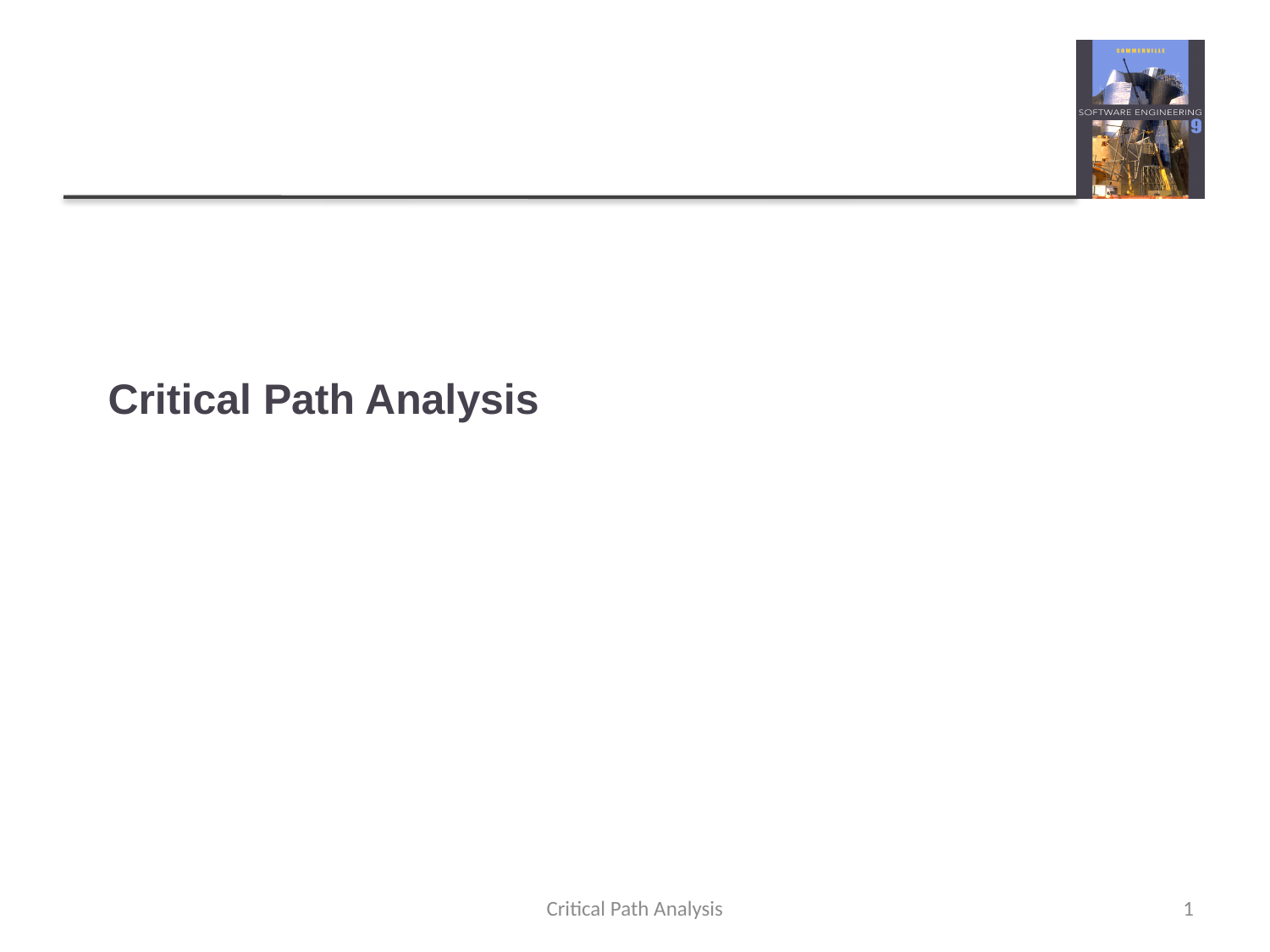

# Critical Path Analysis

Critical Path Analysis
1